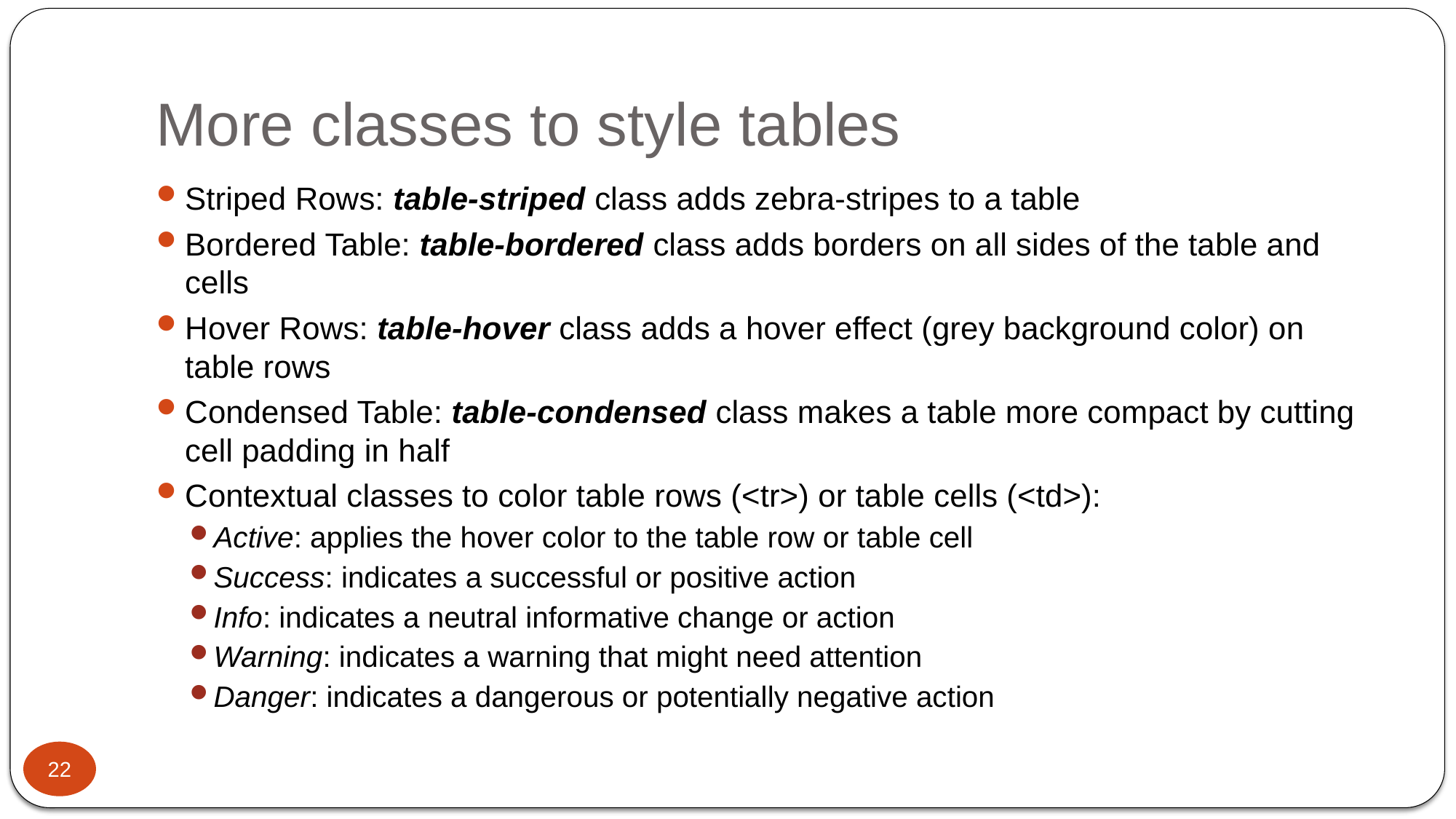

# More classes to style tables
Striped Rows: table-striped class adds zebra-stripes to a table
Bordered Table: table-bordered class adds borders on all sides of the table and cells
Hover Rows: table-hover class adds a hover effect (grey background color) on table rows
Condensed Table: table-condensed class makes a table more compact by cutting cell padding in half
Contextual classes to color table rows (<tr>) or table cells (<td>):
Active: applies the hover color to the table row or table cell
Success: indicates a successful or positive action
Info: indicates a neutral informative change or action
Warning: indicates a warning that might need attention
Danger: indicates a dangerous or potentially negative action

22